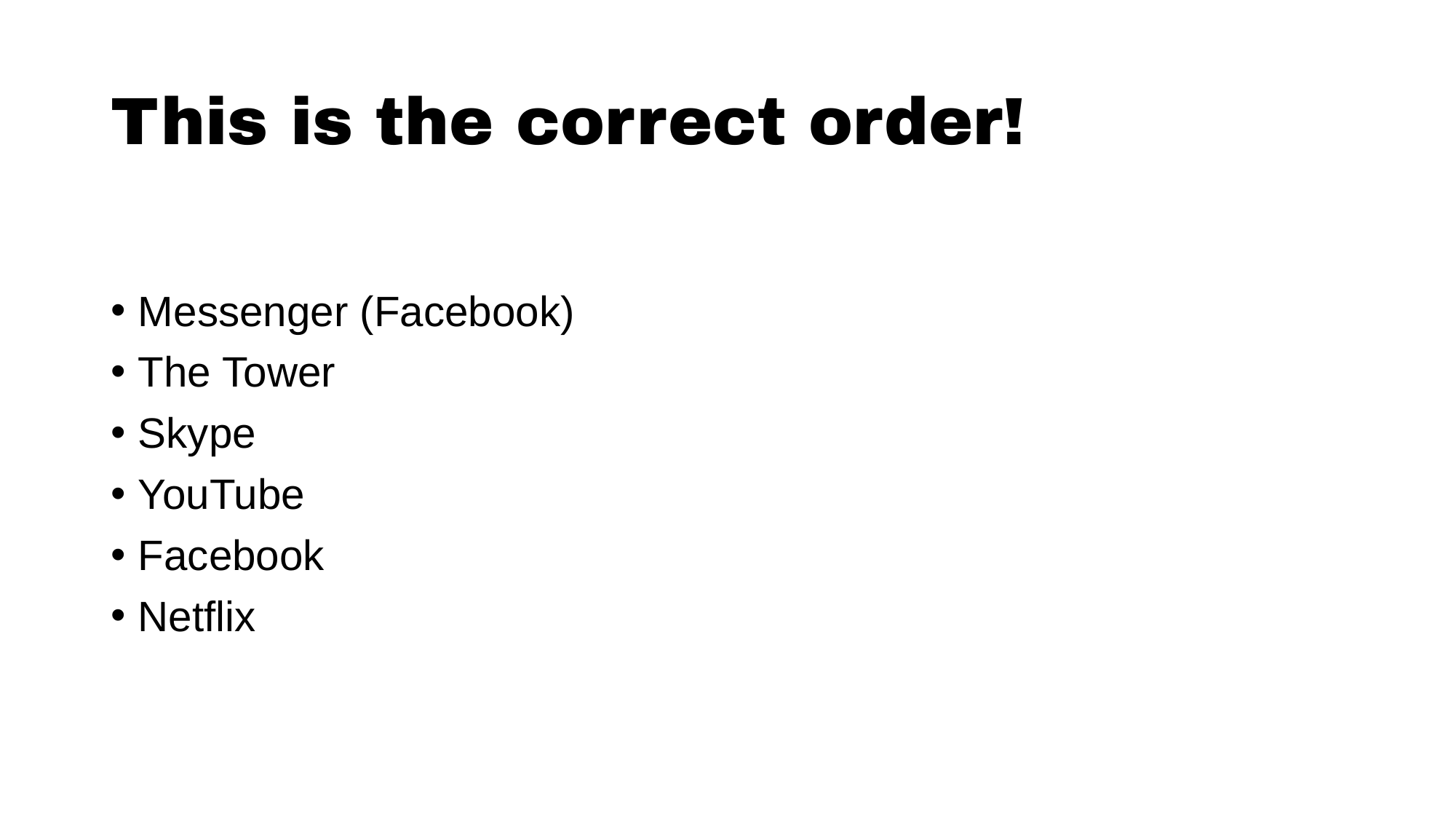

# This is the correct order!

Messenger (Facebook)
The Tower
Skype
YouTube
Facebook
Netflix